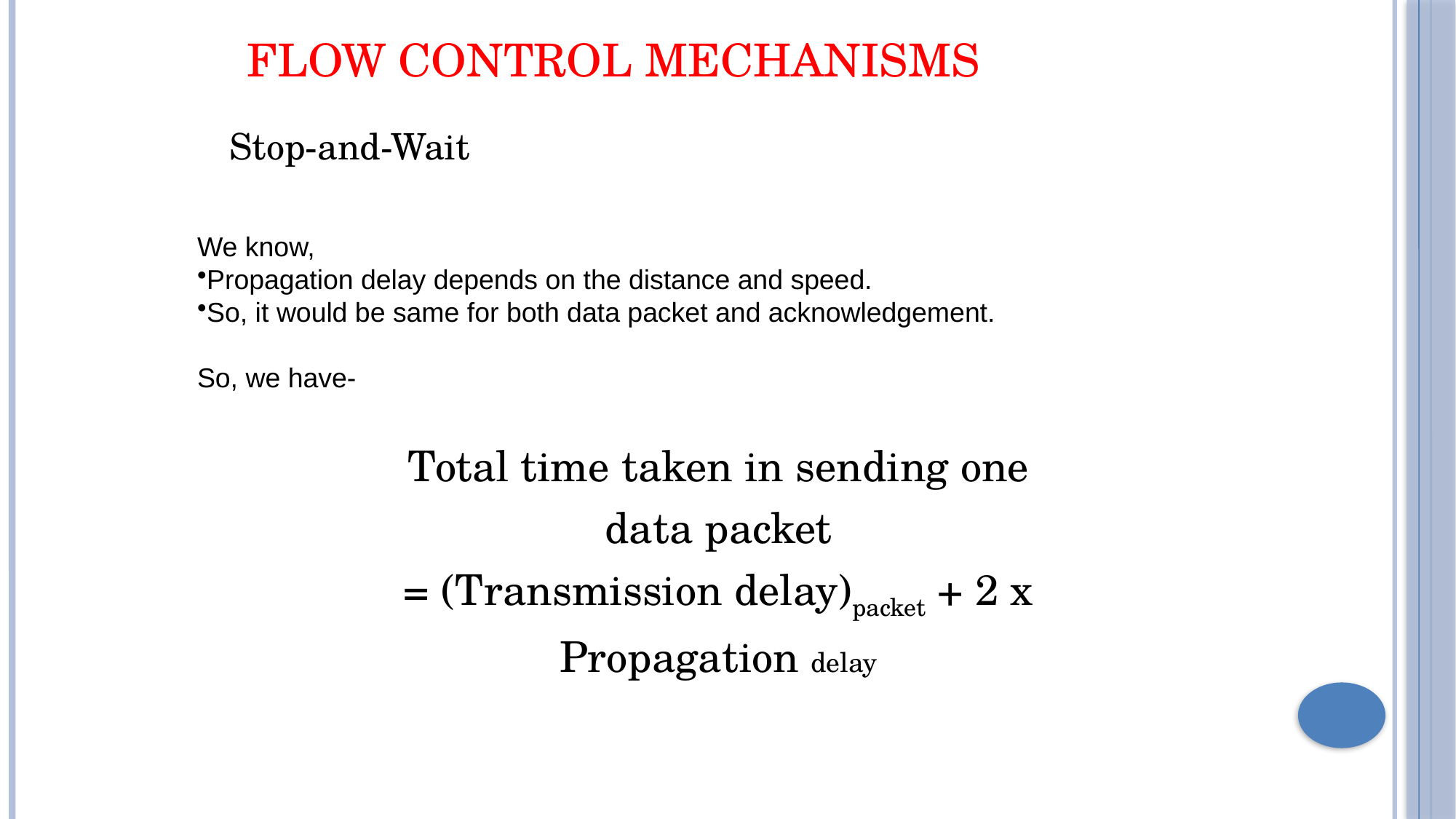

# Flow Control Mechanisms
Stop-and-Wait

We know,
Propagation delay depends on the distance and speed.
So, it would be same for both data packet and acknowledgement.

So, we have-

| Total time taken in sending one data packet = (Transmission delay)packet + 2 x Propagation delay |
| --- |